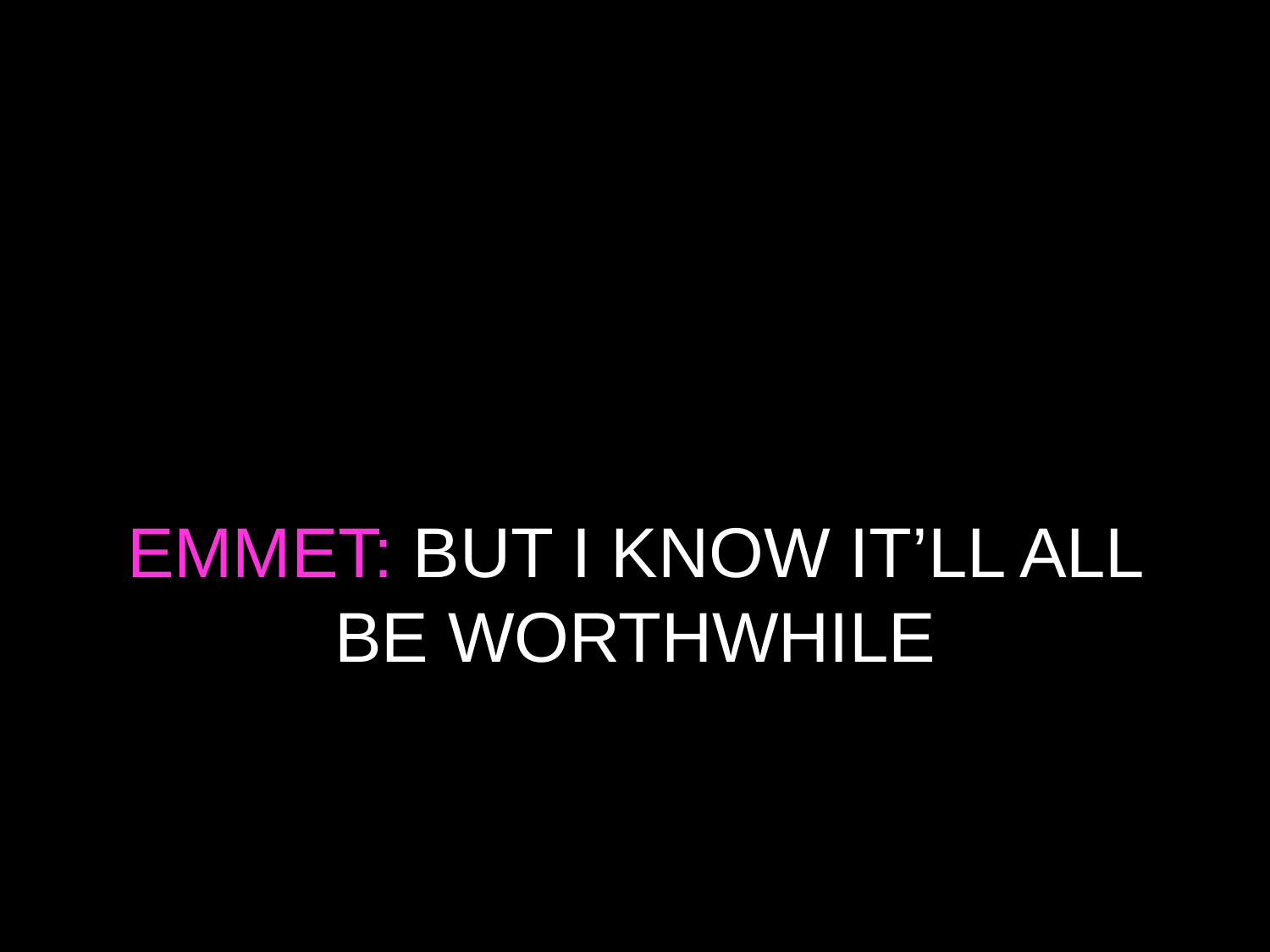

# EMMET: BUT I KNOW IT’LL ALL BE WORTHWHILE